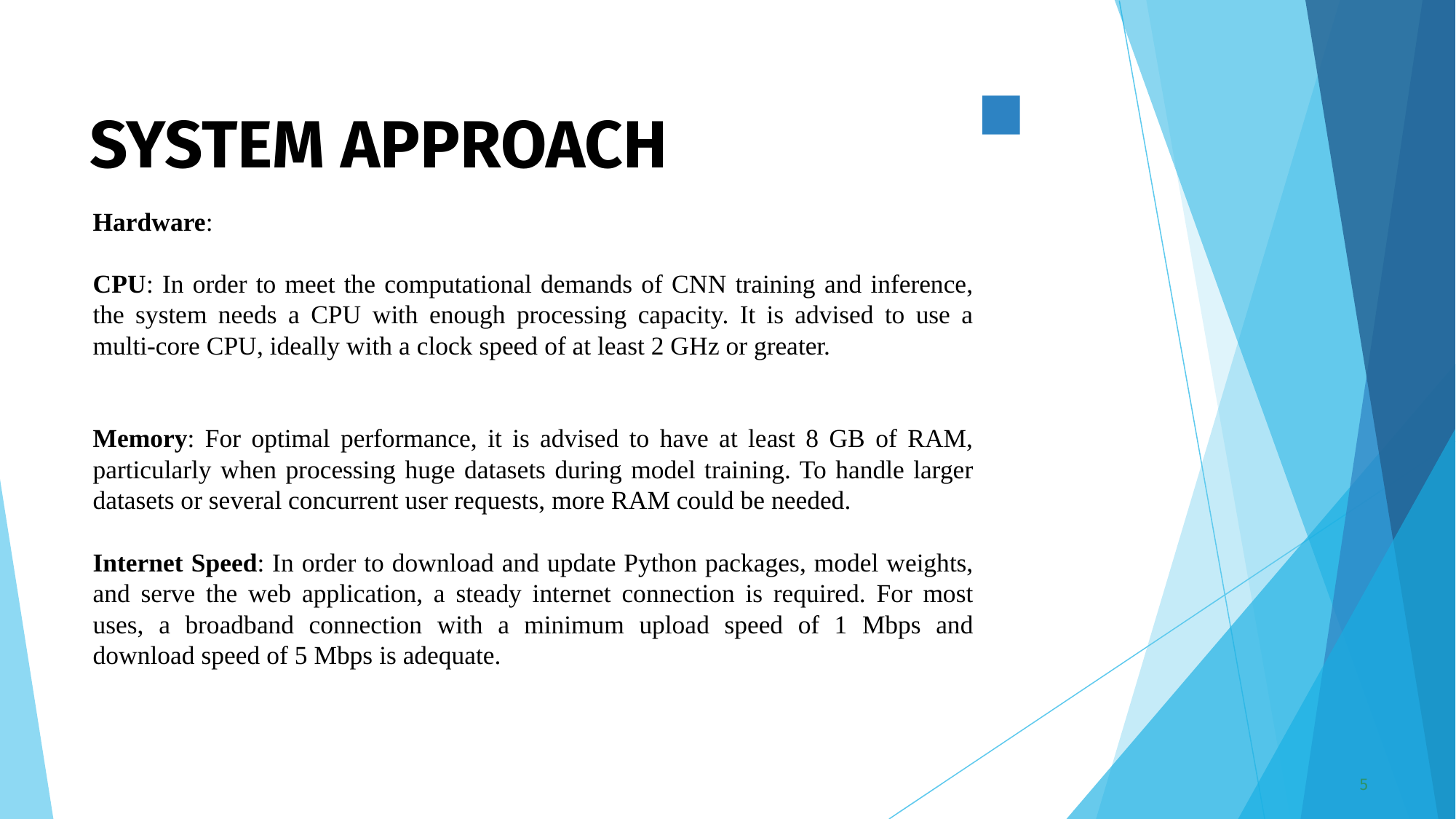

# SYSTEM APPROACH
Hardware:

CPU: In order to meet the computational demands of CNN training and inference, the system needs a CPU with enough processing capacity. It is advised to use a multi-core CPU, ideally with a clock speed of at least 2 GHz or greater.

Memory: For optimal performance, it is advised to have at least 8 GB of RAM, particularly when processing huge datasets during model training. To handle larger datasets or several concurrent user requests, more RAM could be needed.

Internet Speed: In order to download and update Python packages, model weights, and serve the web application, a steady internet connection is required. For most uses, a broadband connection with a minimum upload speed of 1 Mbps and download speed of 5 Mbps is adequate.

5